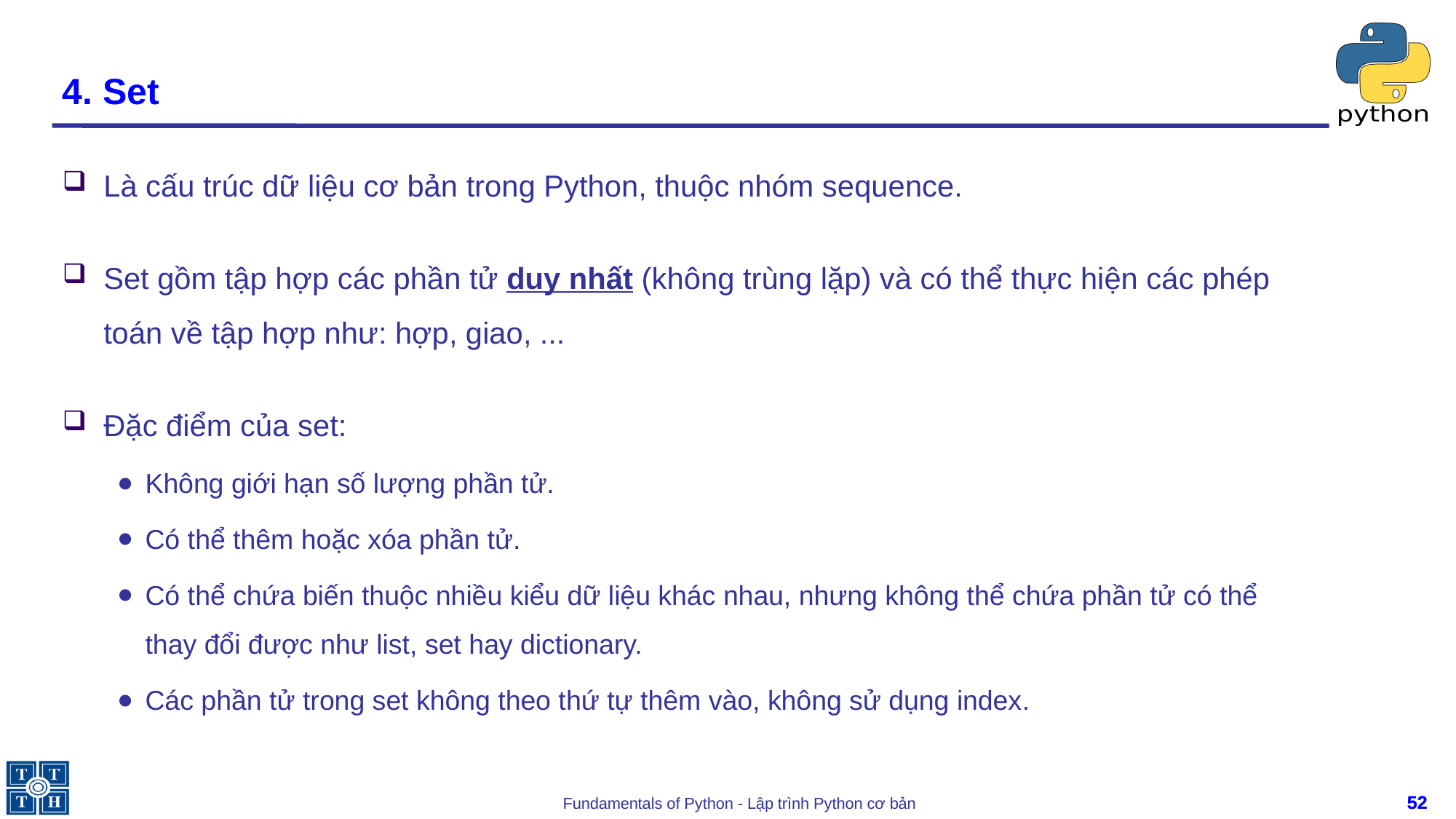

# 4. Set
Là cấu trúc dữ liệu cơ bản trong Python, thuộc nhóm sequence.
Set gồm tập hợp các phần tử duy nhất (không trùng lặp) và có thể thực hiện các phép toán về tập hợp như: hợp, giao, ...
Đặc điểm của set:
Không giới hạn số lượng phần tử.
Có thể thêm hoặc xóa phần tử.
Có thể chứa biến thuộc nhiều kiểu dữ liệu khác nhau, nhưng không thể chứa phần tử có thể thay đổi được như list, set hay dictionary.
Các phần tử trong set không theo thứ tự thêm vào, không sử dụng index.